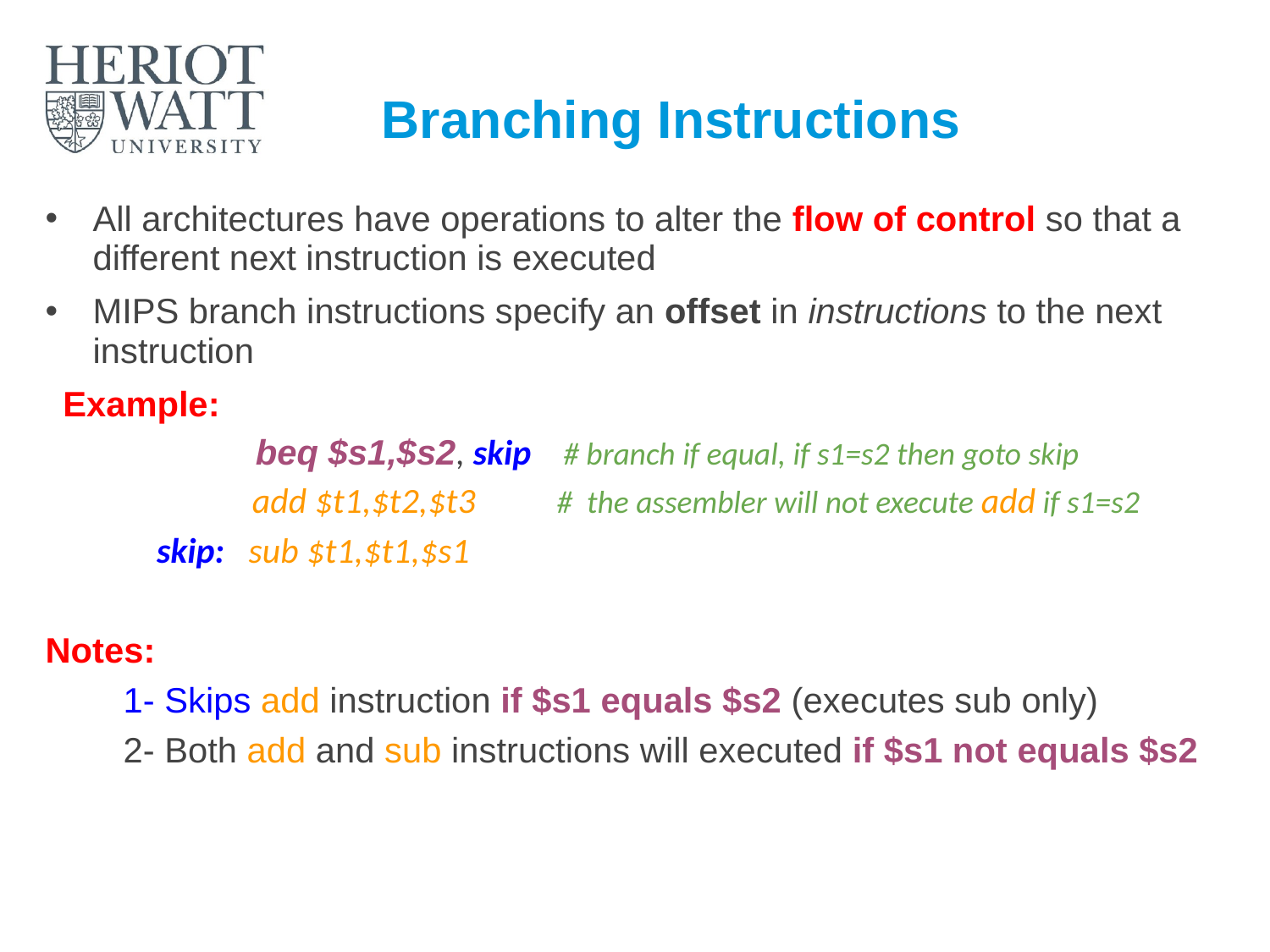

# Branching Instructions
All architectures have operations to alter the flow of control so that a different next instruction is executed
MIPS branch instructions specify an offset in instructions to the next instruction
Example:
    beq $s1,$s2, skip    # branch if equal, if s1=s2 then goto skip
    add $t1,$t2,$t3          #  the assembler will not execute add if s1=s2
skip:   sub $t1,$t1,$s1

Notes:
        1- Skips add instruction if $s1 equals $s2 (executes sub only)
        2- Both add and sub instructions will executed if $s1 not equals $s2